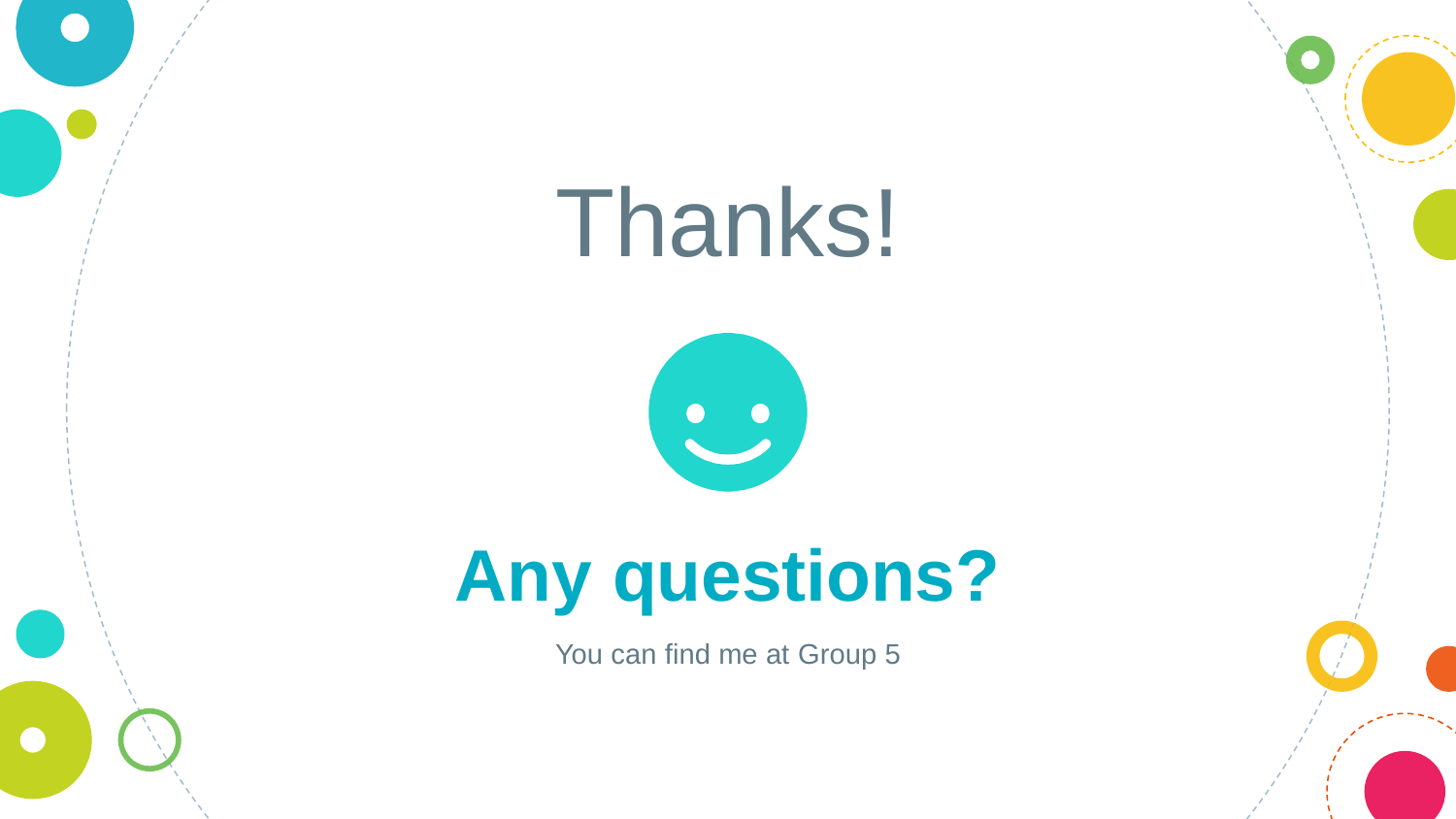

Thanks!

Any questions?
You can find me at Group 5
28